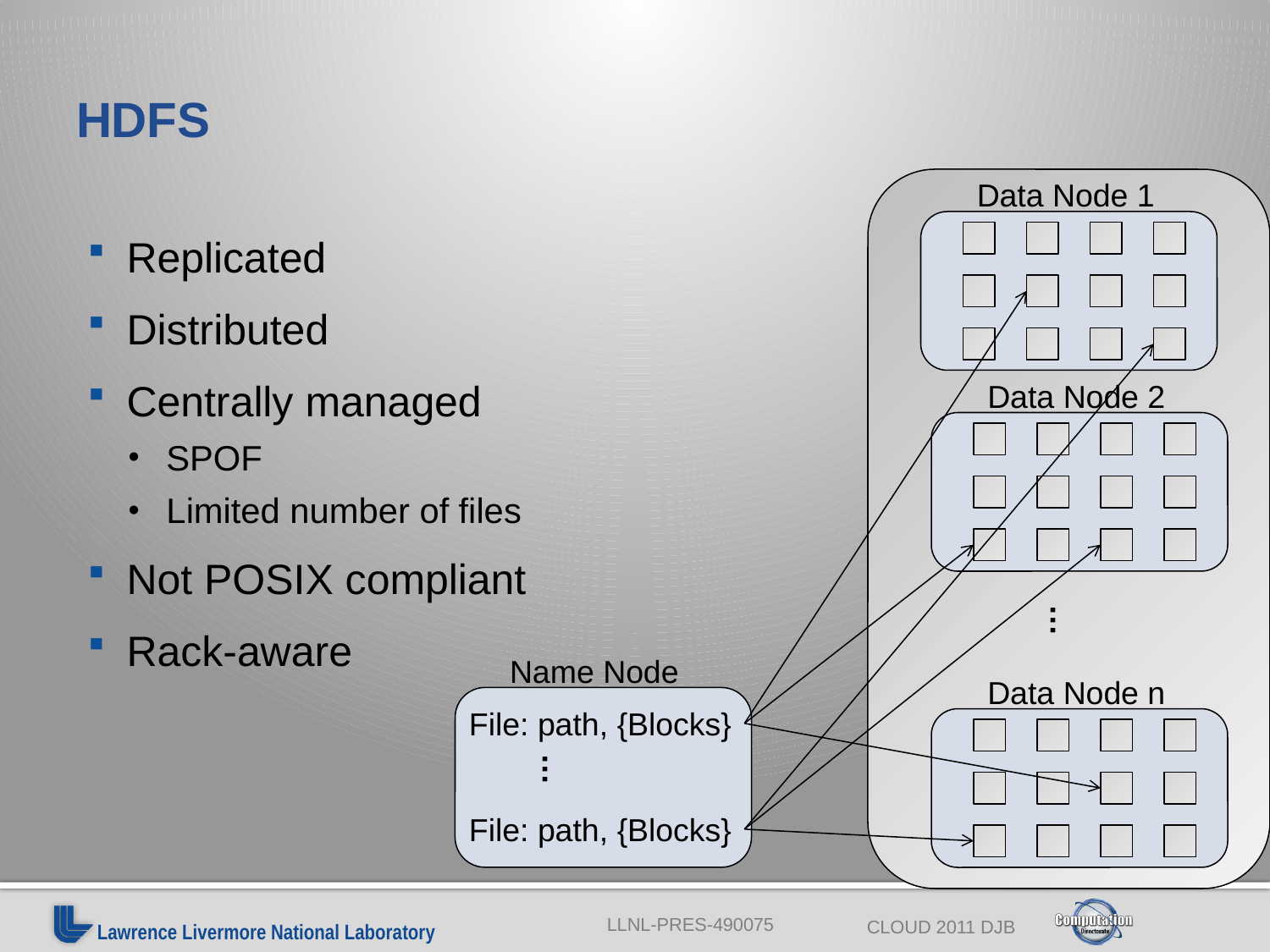

# HDFS

Data Node 1

Replicated
Distributed
Centrally managed
SPOF
Limited number of files
Not POSIX compliant
Rack-aware
Data Node 2

…
Name Node
Data Node n

File: path, {Blocks}
…
File: path, {Blocks}